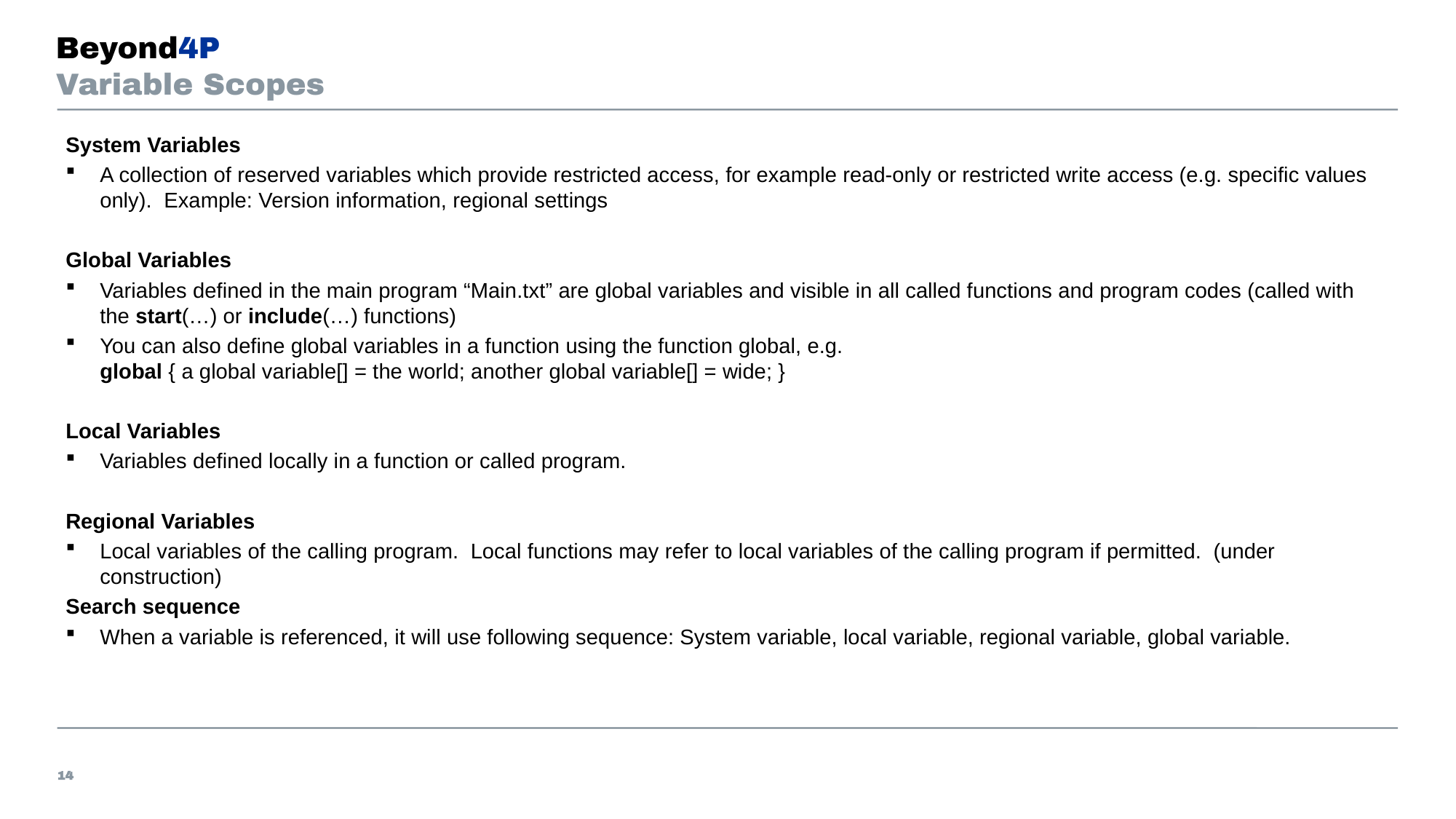

# Beyond4P Variable Scopes
System Variables
A collection of reserved variables which provide restricted access, for example read-only or restricted write access (e.g. specific values only).  Example: Version information, regional settings

Global Variables
Variables defined in the main program “Main.txt” are global variables and visible in all called functions and program codes (called with the start(…) or include(…) functions)
You can also define global variables in a function using the function global, e.g.
global { a global variable[] = the world; another global variable[] = wide; }

Local Variables
Variables defined locally in a function or called program.

Regional Variables
Local variables of the calling program.  Local functions may refer to local variables of the calling program if permitted.  (under construction)
Search sequence
When a variable is referenced, it will use following sequence: System variable, local variable, regional variable, global variable.